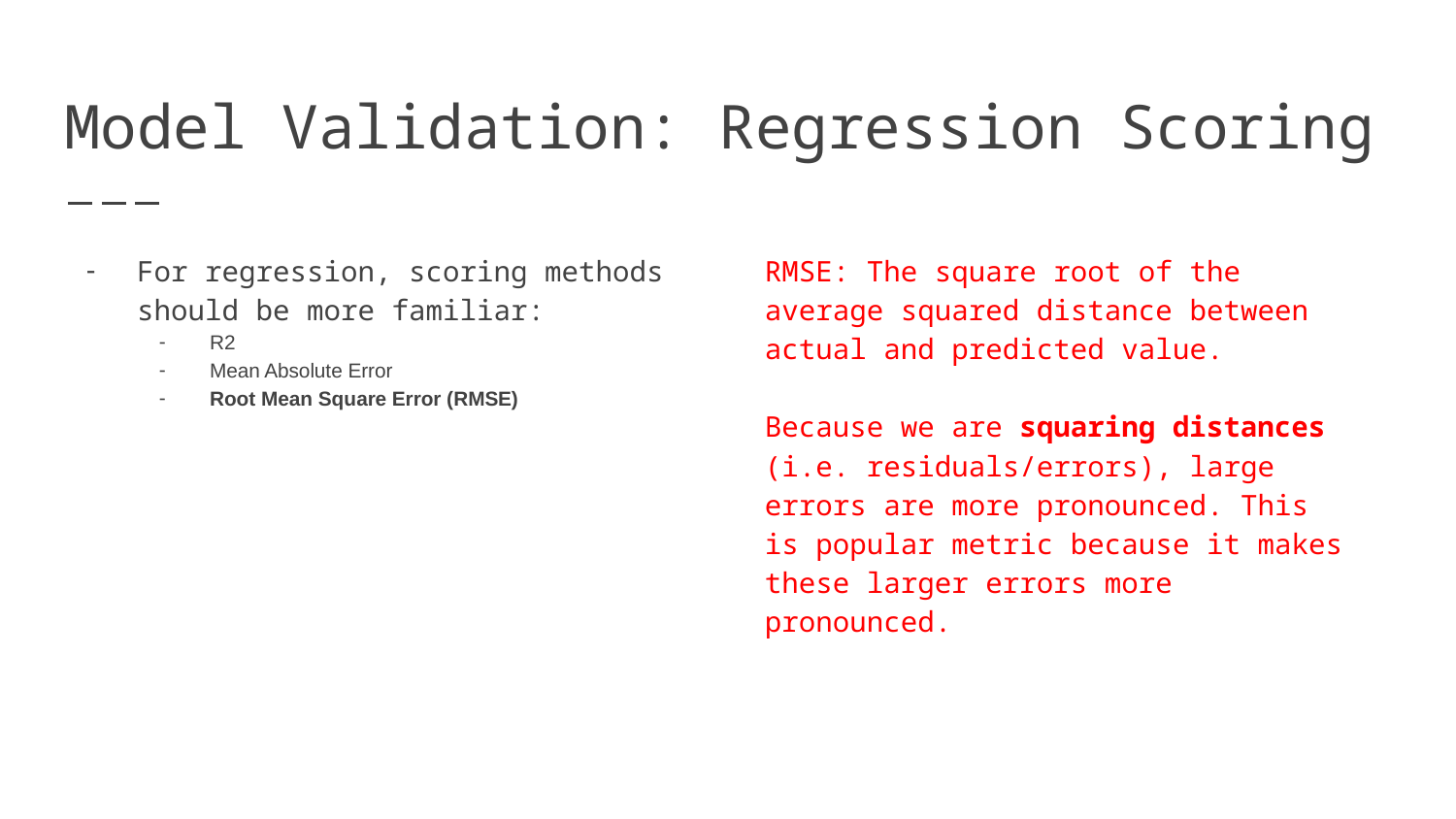

# Model Validation: Regression Scoring
For regression, scoring methods should be more familiar:
R2
Mean Absolute Error
Root Mean Square Error (RMSE)

RMSE: The square root of the average squared distance between actual and predicted value.

Because we are squaring distances (i.e. residuals/errors), large errors are more pronounced. This is popular metric because it makes these larger errors more pronounced.